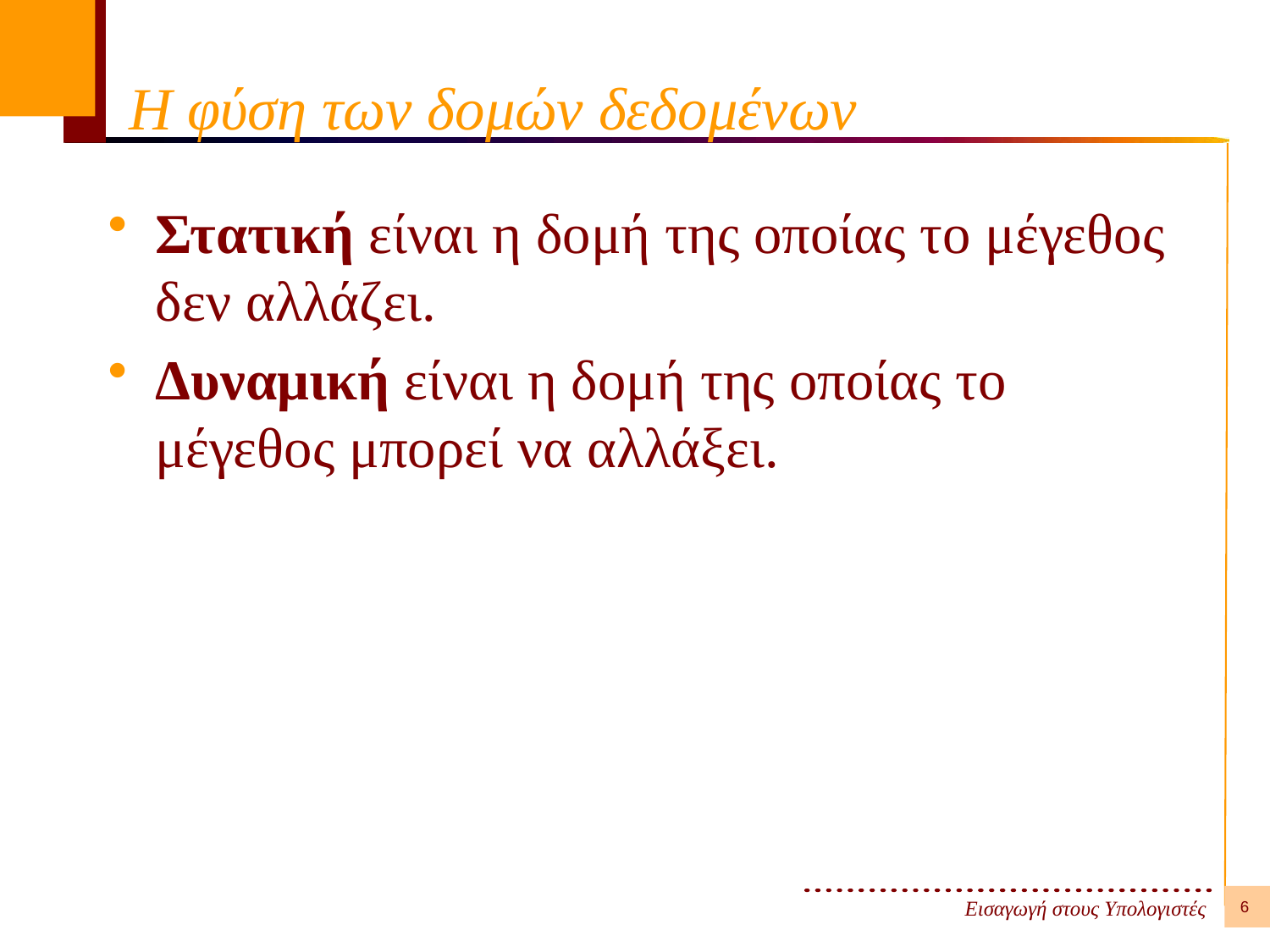

# Η φύση των δομών δεδομένων
Στατική είναι η δομή της οποίας το μέγεθος δεν αλλάζει.
Δυναμική είναι η δομή της οποίας το μέγεθος μπορεί να αλλάξει.